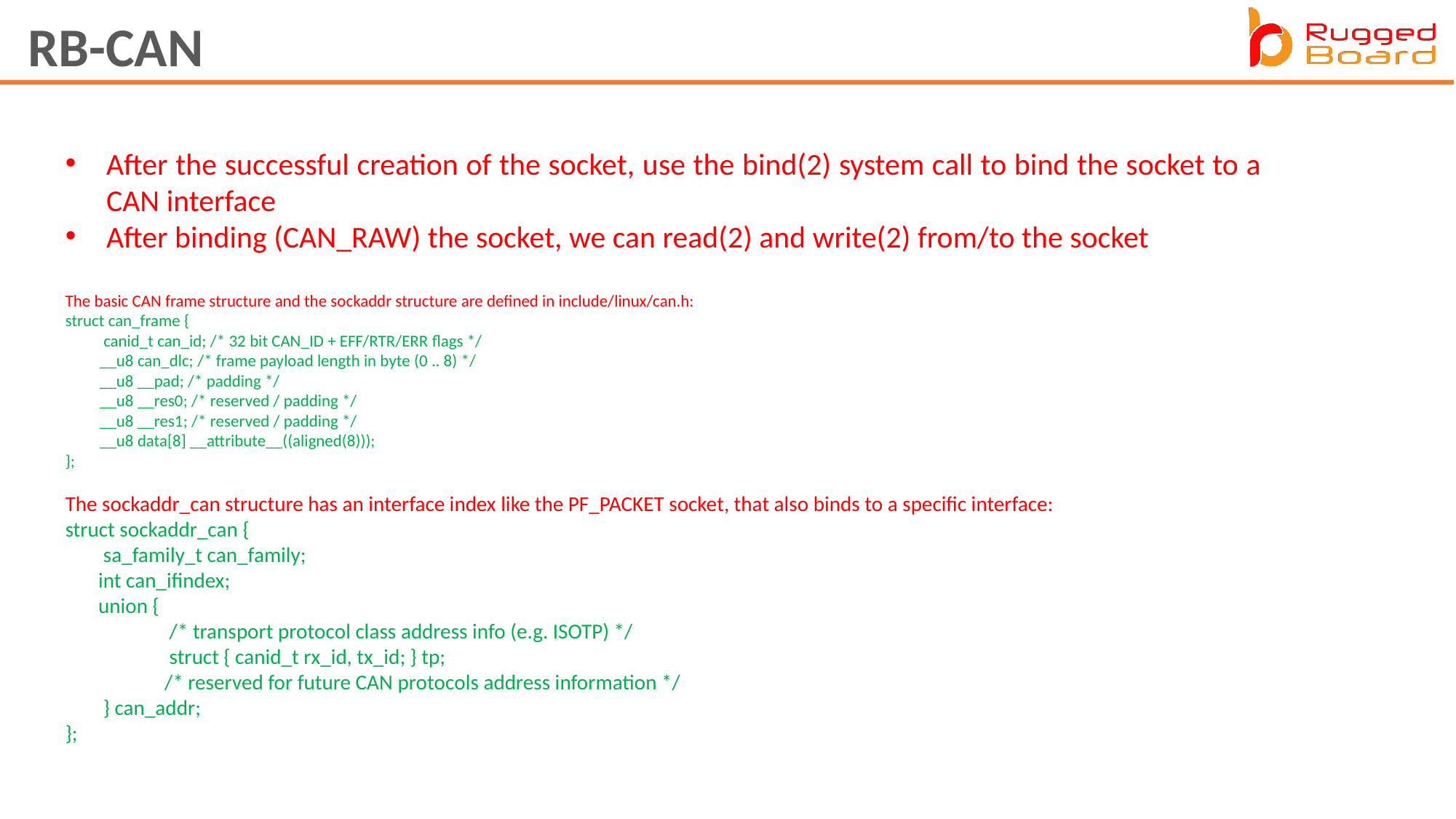

RB-CAN
After the successful creation of the socket, use the bind(2) system call to bind the socket to a CAN interface
After binding (CAN_RAW) the socket, we can read(2) and write(2) from/to the socket

The basic CAN frame structure and the sockaddr structure are defined in include/linux/can.h:
struct can_frame {
          canid_t can_id; /* 32 bit CAN_ID + EFF/RTR/ERR flags */
         __u8 can_dlc; /* frame payload length in byte (0 .. 8) */
         __u8 __pad; /* padding */
         __u8 __res0; /* reserved / padding */
         __u8 __res1; /* reserved / padding */
         __u8 data[8] __attribute__((aligned(8)));
};

The sockaddr_can structure has an interface index like the PF_PACKET socket, that also binds to a specific interface:
struct sockaddr_can {
        sa_family_t can_family;
       int can_ifindex;
       union {
                      /* transport protocol class address info (e.g. ISOTP) */
                      struct { canid_t rx_id, tx_id; } tp;
                     /* reserved for future CAN protocols address information */
        } can_addr;
};